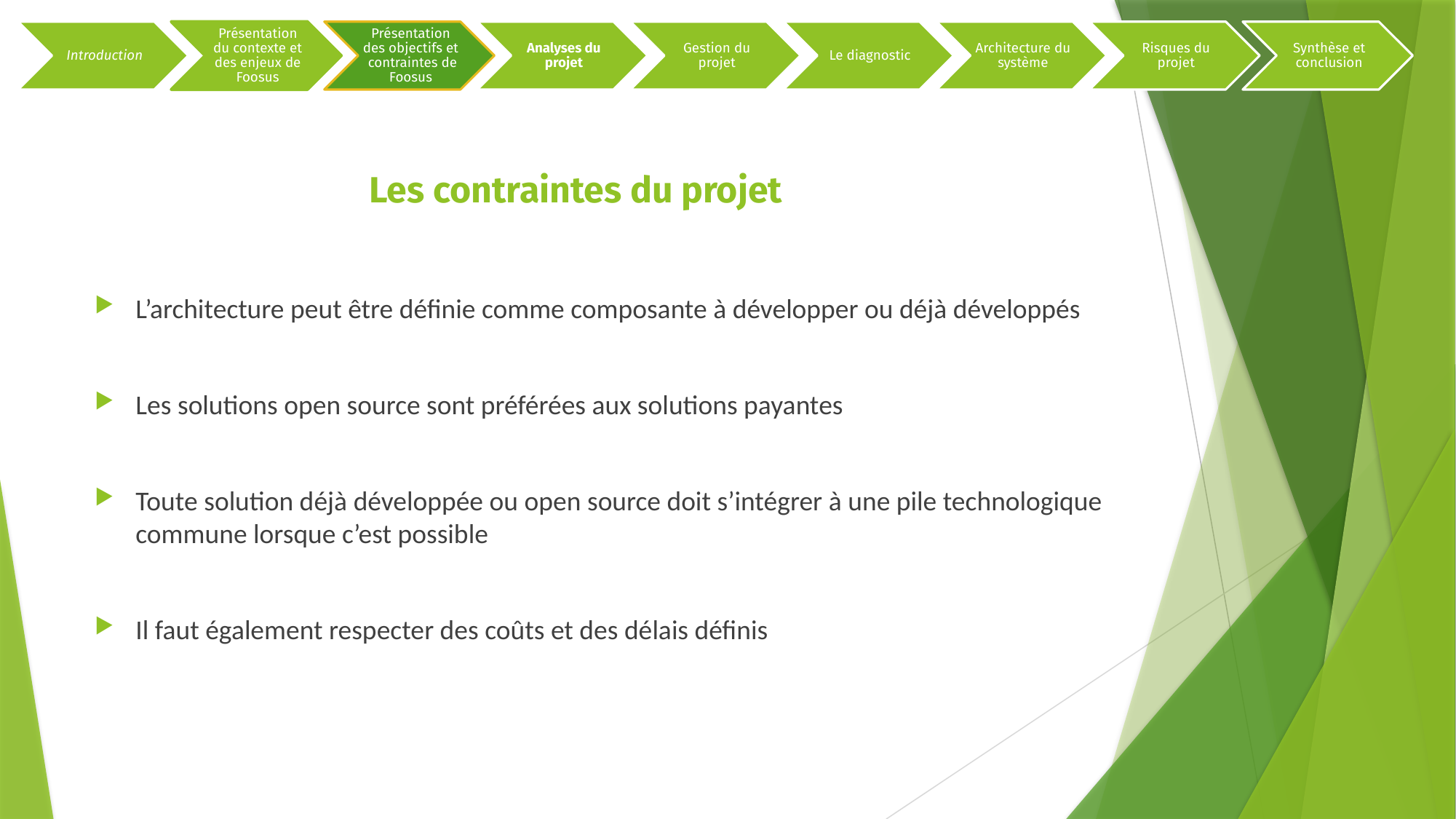

Introduction
Présentation du contexte et des enjeux de Foosus
Présentation des objectifs et  contraintes de Foosus
Analyses du projet
Gestion du projet
Le diagnostic
Architecture du système
Risques du projet
Synthèse et conclusion
# Les contraintes du projet

L’architecture peut être définie comme composante à développer ou déjà développés

Les solutions open source sont préférées aux solutions payantes

Toute solution déjà développée ou open source doit s’intégrer à une pile technologique commune lorsque c’est possible

Il faut également respecter des coûts et des délais définis